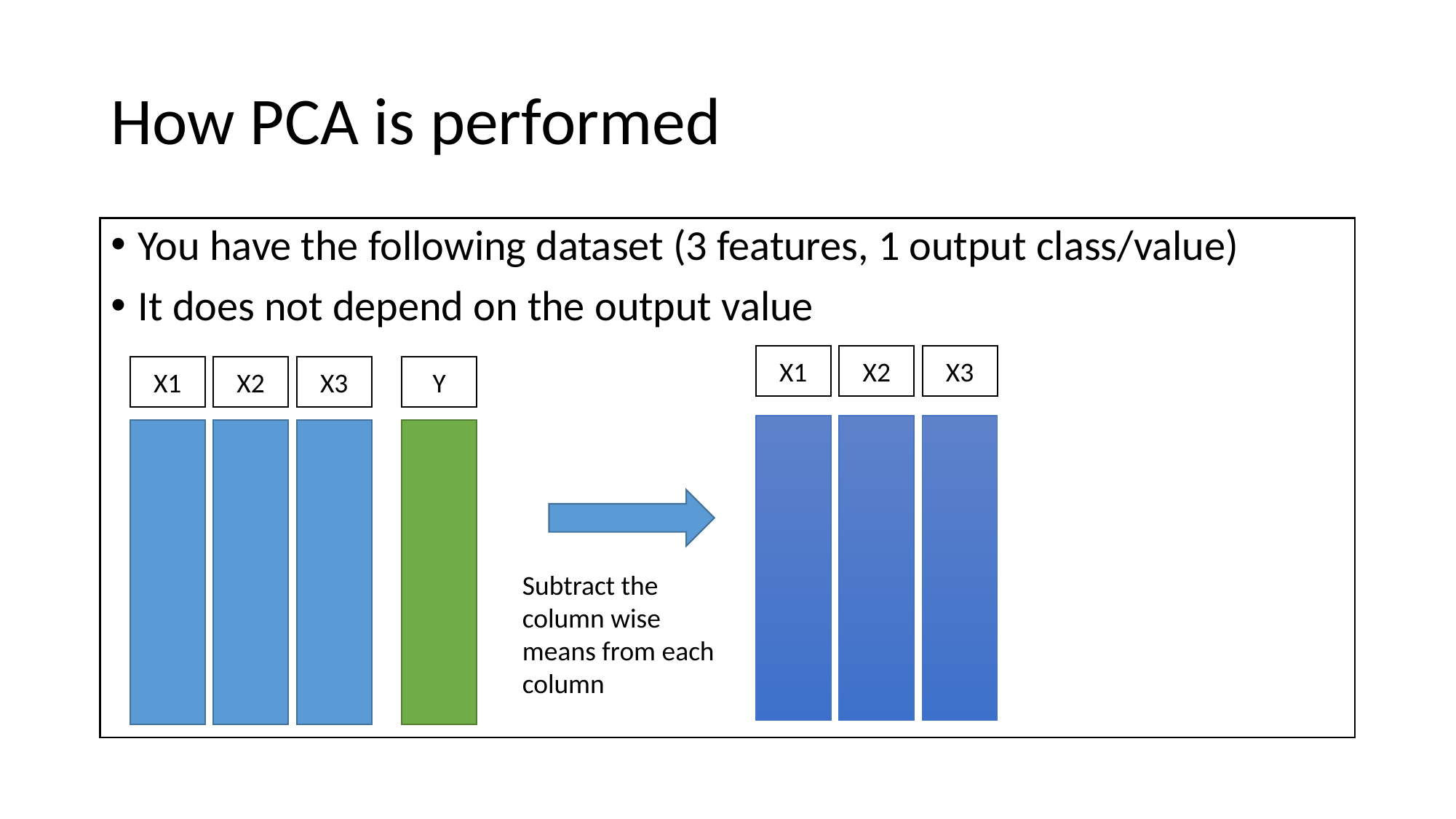

# How PCA is performed
You have the following dataset (3 features, 1 output class/value)
It does not depend on the output value
X1
X2
X3
X1
X2
X3
Y

Subtract the column wise
means from each column